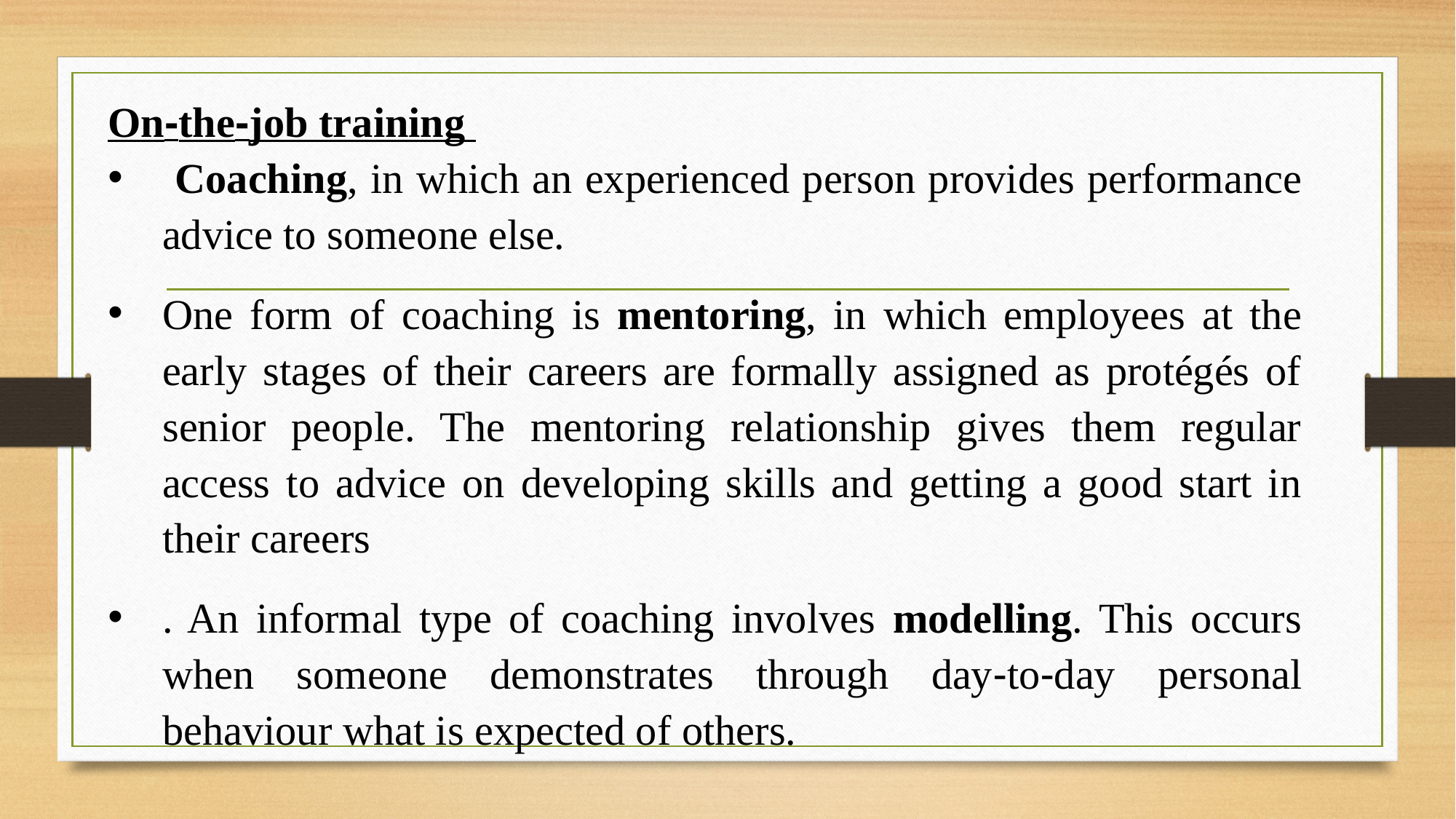

On‐the‐job training
 Coaching, in which an experienced person provides performance advice to someone else.
One form of coaching is mentoring, in which employees at the early stages of their careers are formally assigned as protégés of senior people. The mentoring relationship gives them regular access to advice on developing skills and getting a good start in their careers
. An informal type of coaching involves modelling. This occurs when someone demonstrates through day‐to‐day personal behaviour what is expected of others.